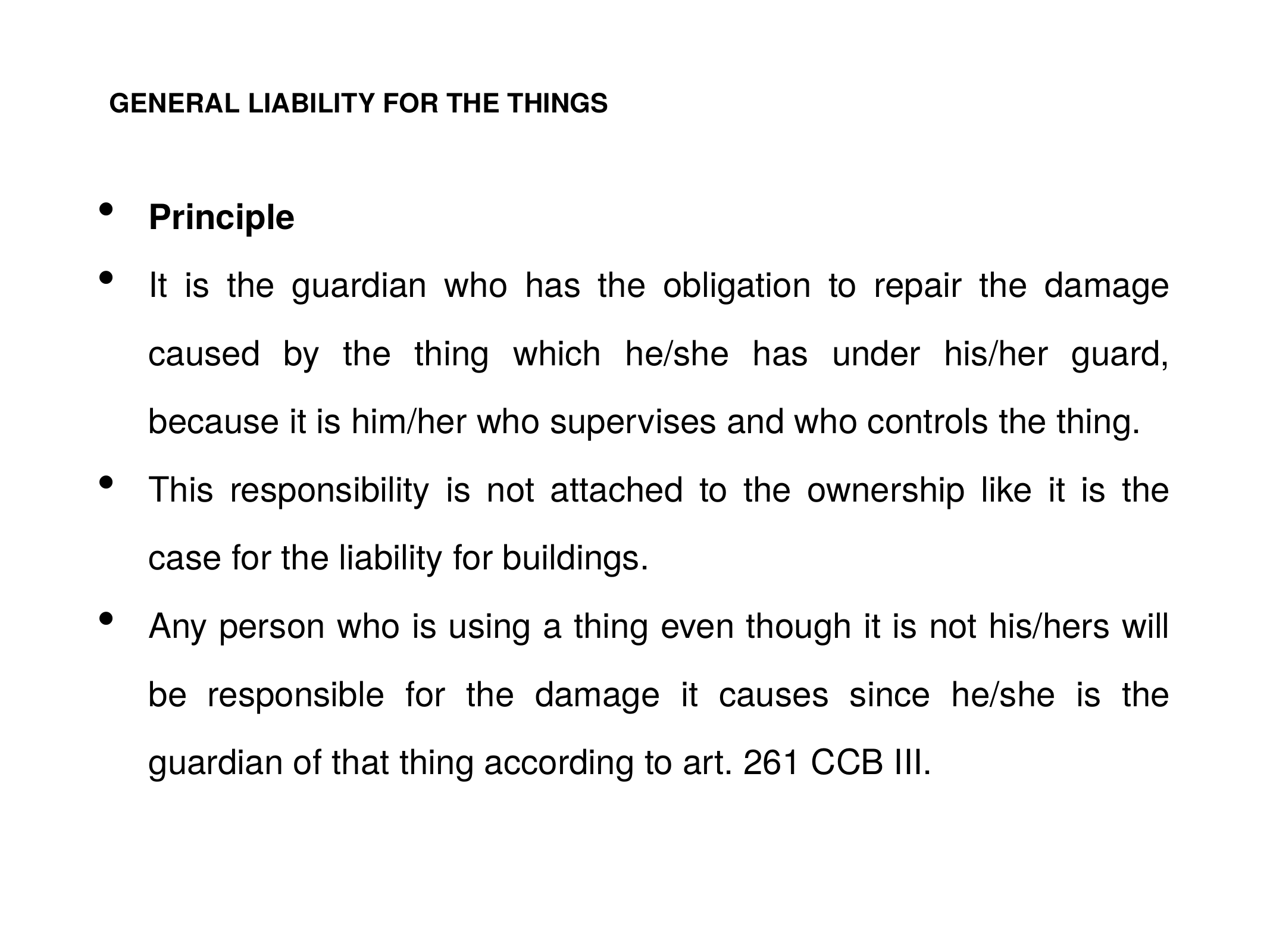

# GENERAL LIABILITY FOR THE THINGS
Principle
It is the guardian who has the obligation to repair the damage caused by the thing which he/she has under his/her guard, because it is him/her who supervises and who controls the thing.
This responsibility is not attached to the ownership like it is the case for the liability for buildings.
Any person who is using a thing even though it is not his/hers will be responsible for the damage it causes since he/she is the guardian of that thing according to art. 261 CCB III.